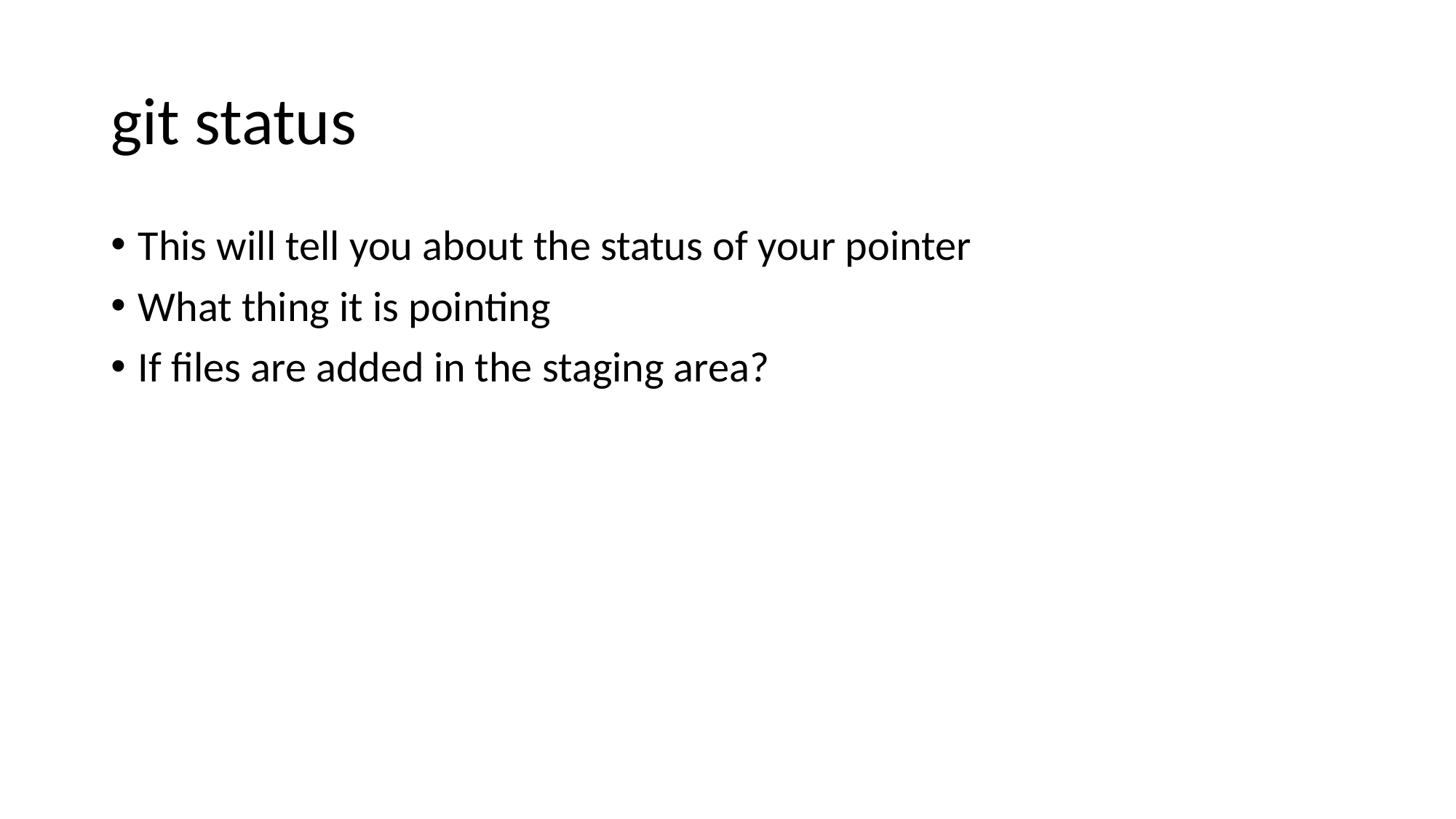

# git status
This will tell you about the status of your pointer
What thing it is pointing
If files are added in the staging area?